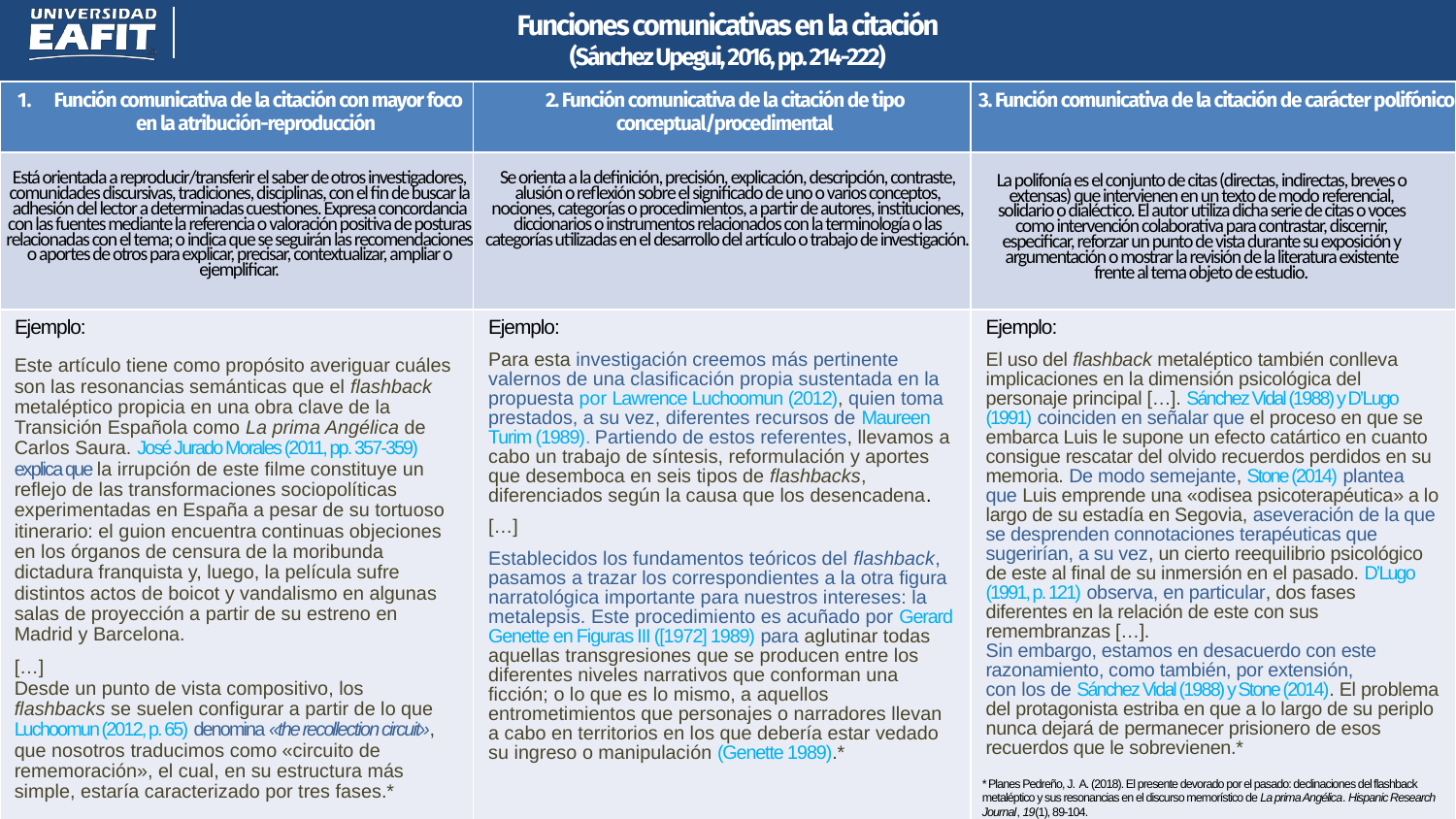

Funciones comunicativas en la citación
(Sánchez Upegui, 2016, pp. 214-222)
|  |  |  |
| --- | --- | --- |
| Función comunicativa de la citación con mayor foco en la atribución-reproducción | 2. Función comunicativa de la citación de tipo conceptual/procedimental | 3. Función comunicativa de la citación de carácter polifónico |
| Está orientada a reproducir/transferir el saber de otros investigadores, comunidades discursivas, tradiciones, disciplinas, con el fin de buscar la adhesión del lector a determinadas cuestiones. Expresa concordancia con las fuentes mediante la referencia o valoración positiva de posturas relacionadas con el tema; o indica que se seguirán las recomendaciones o aportes de otros para explicar, precisar, contextualizar, ampliar o ejemplificar. | Se orienta a la definición, precisión, explicación, descripción, contraste, alusión o reflexión sobre el significado de uno o varios conceptos, nociones, categorías o procedimientos, a partir de autores, instituciones, diccionarios o instrumentos relacionados con la terminología o las categorías utilizadas en el desarrollo del artículo o trabajo de investigación. | La polifonía es el conjunto de citas (directas, indirectas, breves o extensas) que intervienen en un texto de modo referencial, solidario o dialéctico. El autor utiliza dicha serie de citas o voces como intervención colaborativa para contrastar, discernir, especificar, reforzar un punto de vista durante su exposición y argumentación o mostrar la revisión de la literatura existente frente al tema objeto de estudio. |
| Ejemplo: | Ejemplo: Para esta investigación creemos más pertinente valernos de una clasificación propia sustentada en la propuesta por Lawrence Luchoomun (2012), quien toma prestados, a su vez, diferentes recursos de Maureen Turim (1989). Partiendo de estos referentes, llevamos a cabo un trabajo de síntesis, reformulación y aportes que desemboca en seis tipos de flashbacks, diferenciados según la causa que los desencadena. […] Establecidos los fundamentos teóricos del flashback, pasamos a trazar los correspondientes a la otra figura narratológica importante para nuestros intereses: la metalepsis. Este procedimiento es acuñado por Gerard Genette en Figuras III ([1972] 1989) para aglutinar todas aquellas transgresiones que se producen entre los diferentes niveles narrativos que conforman una ficción; o lo que es lo mismo, a aquellos entrometimientos que personajes o narradores llevan a cabo en territorios en los que debería estar vedado su ingreso o manipulación (Genette 1989).\* | Ejemplo: El uso del flashback metaléptico también conlleva implicaciones en la dimensión psicológica del personaje principal […]. Sánchez Vidal (1988) y D’Lugo (1991) coinciden en señalar que el proceso en que se embarca Luis le supone un efecto catártico en cuanto consigue rescatar del olvido recuerdos perdidos en su memoria. De modo semejante, Stone (2014) plantea que Luis emprende una «odisea psicoterapéutica» a lo largo de su estadía en Segovia, aseveración de la que se desprenden connotaciones terapéuticas que sugerirían, a su vez, un cierto reequilibrio psicológico de este al final de su inmersión en el pasado. D’Lugo (1991, p. 121) observa, en particular, dos fases diferentes en la relación de este con sus remembranzas […]. Sin embargo, estamos en desacuerdo con este razonamiento, como también, por extensión, con los de Sánchez Vidal (1988) y Stone (2014). El problema del protagonista estriba en que a lo largo de su periplo nunca dejará de permanecer prisionero de esos recuerdos que le sobrevienen.\* \* Planes Pedreño, J. A. (2018). El presente devorado por el pasado: declinaciones del flashback metaléptico y sus resonancias en el discurso memorístico de La prima Angélica. Hispanic Research Journal, 19(1), 89-104. |

Este artículo tiene como propósito averiguar cuáles son las resonancias semánticas que el flashback metaléptico propicia en una obra clave de la Transición Española como La prima Angélica de Carlos Saura. José Jurado Morales (2011, pp. 357-359) explica que la irrupción de este filme constituye un reflejo de las transformaciones sociopolíticas experimentadas en España a pesar de su tortuoso itinerario: el guion encuentra continuas objeciones en los órganos de censura de la moribunda dictadura franquista y, luego, la película sufre distintos actos de boicot y vandalismo en algunas salas de proyección a partir de su estreno en Madrid y Barcelona.
[…]
Desde un punto de vista compositivo, los flashbacks se suelen configurar a partir de lo que Luchoomun (2012, p. 65) denomina «the recollection circuit», que nosotros traducimos como «circuito de rememoración», el cual, en su estructura más simple, estaría caracterizado por tres fases.*